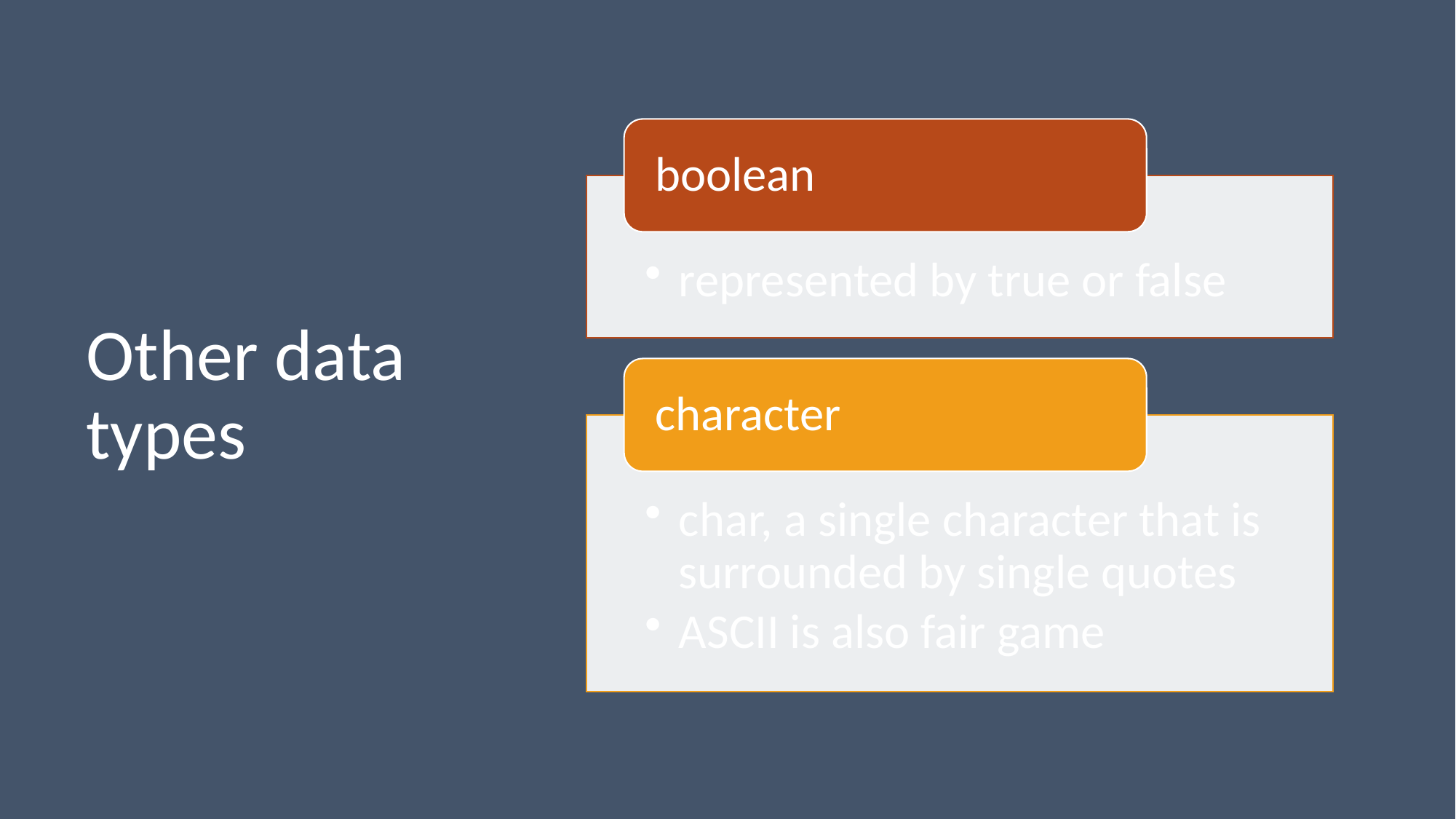

# Other data types
represented by true or false
boolean
char, a single character that is surrounded by single quotes
ASCII is also fair game
character